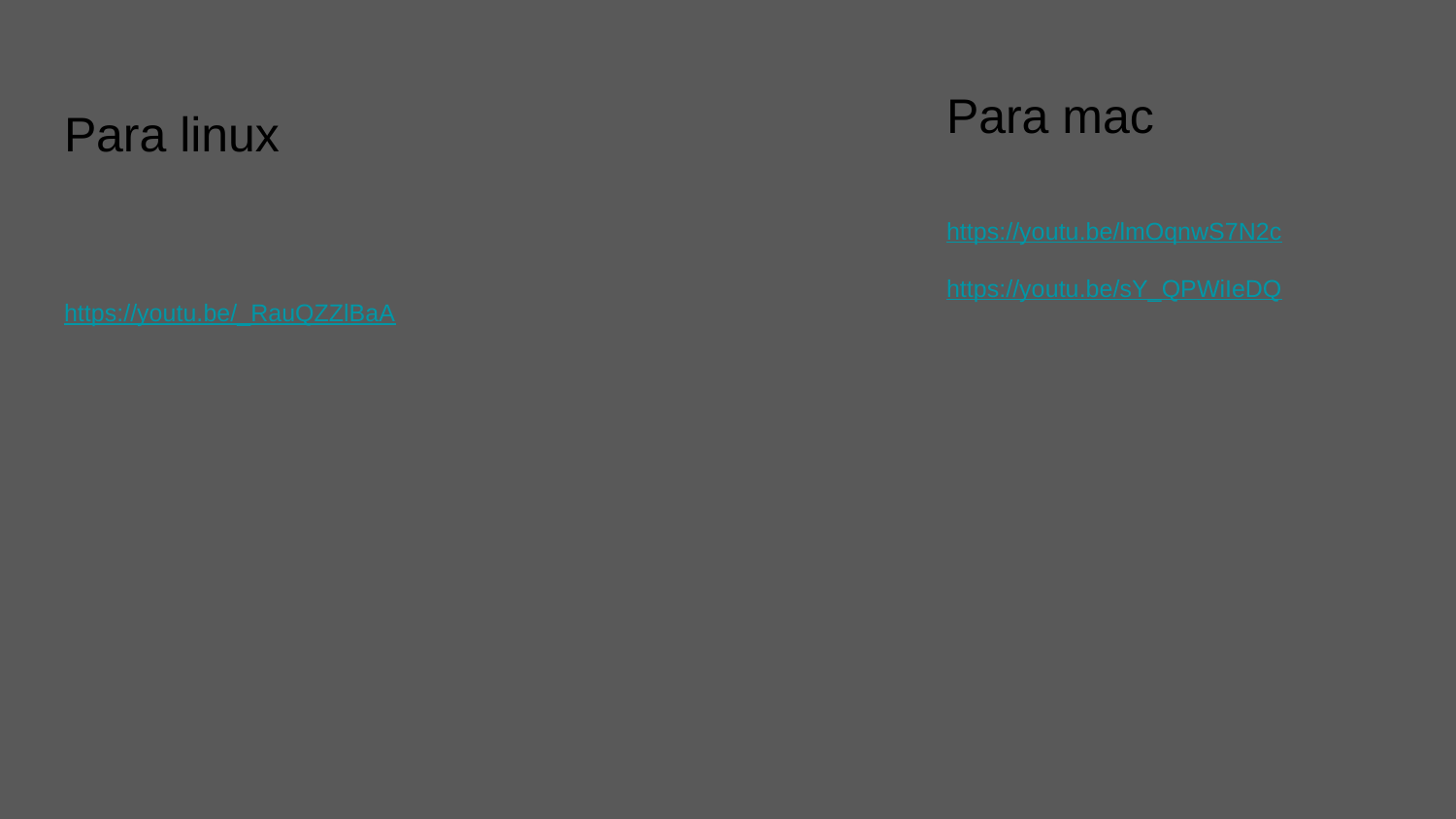

Para mac

# Para linux

https://youtu.be/lmOqnwS7N2c
https://youtu.be/sY_QPWiIeDQ

https://youtu.be/KM2y_BeDxGg
https://youtu.be/_RauQZZlBaA